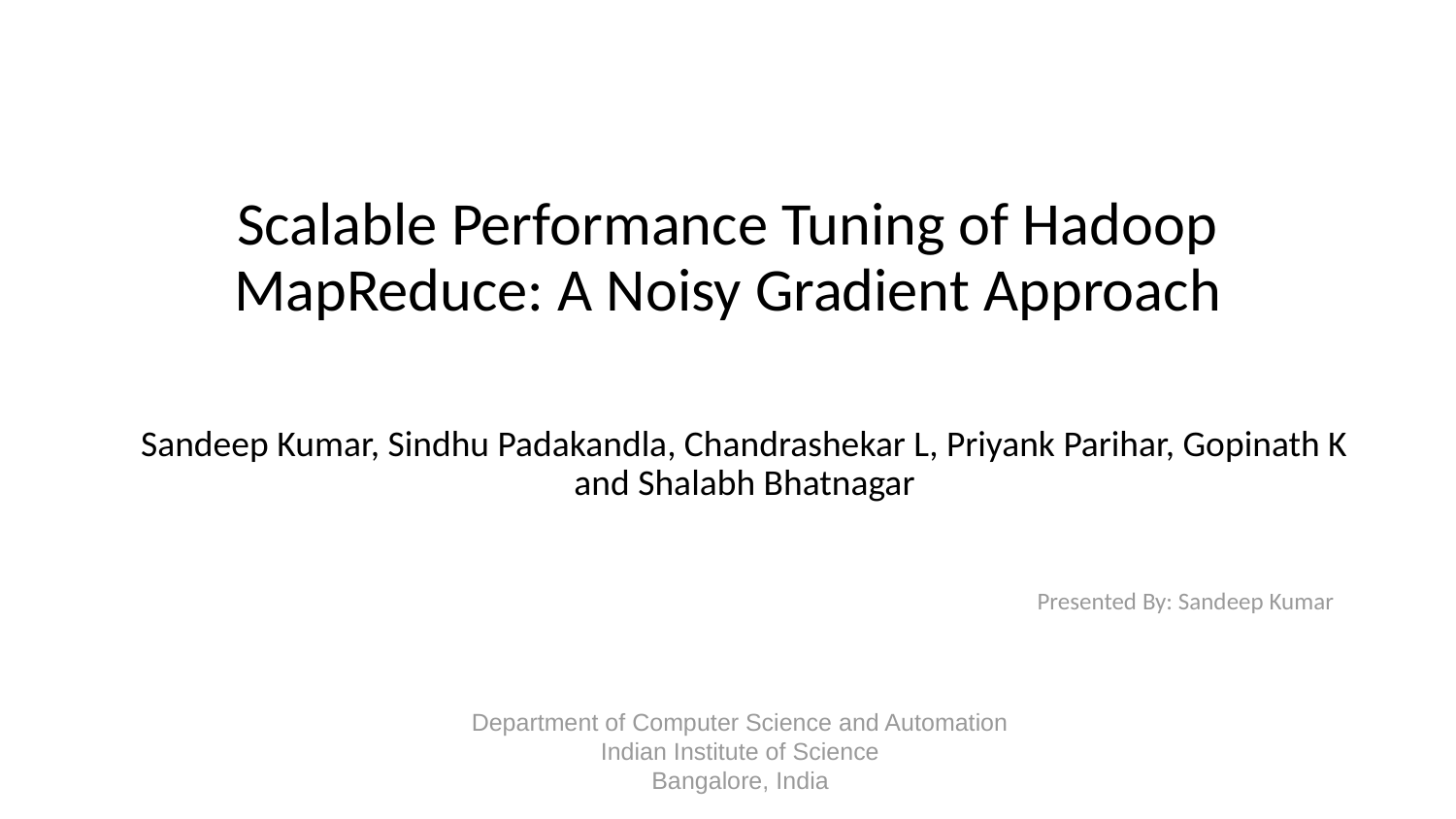

# Scalable Performance Tuning of Hadoop MapReduce: A Noisy Gradient Approach
Sandeep Kumar, Sindhu Padakandla, Chandrashekar L, Priyank Parihar, Gopinath K and Shalabh Bhatnagar
Presented By: Sandeep Kumar
Department of Computer Science and Automation
Indian Institute of Science
Bangalore, India